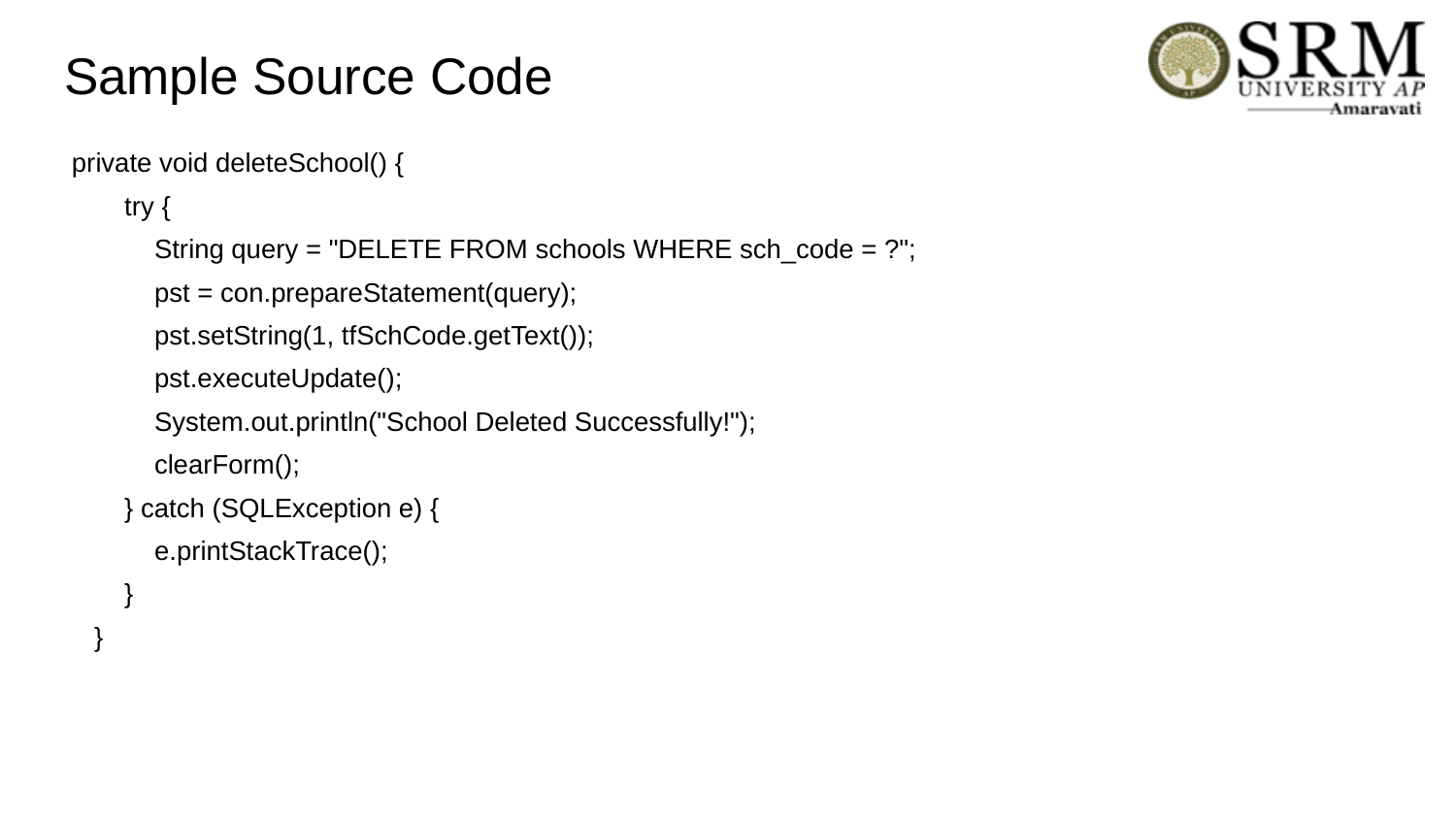

# Sample Source Code

 private void deleteSchool() {
        try {
            String query = "DELETE FROM schools WHERE sch_code = ?";
            pst = con.prepareStatement(query);
            pst.setString(1, tfSchCode.getText());
            pst.executeUpdate();
            System.out.println("School Deleted Successfully!");
            clearForm();
        } catch (SQLException e) {
            e.printStackTrace();
        }
    }